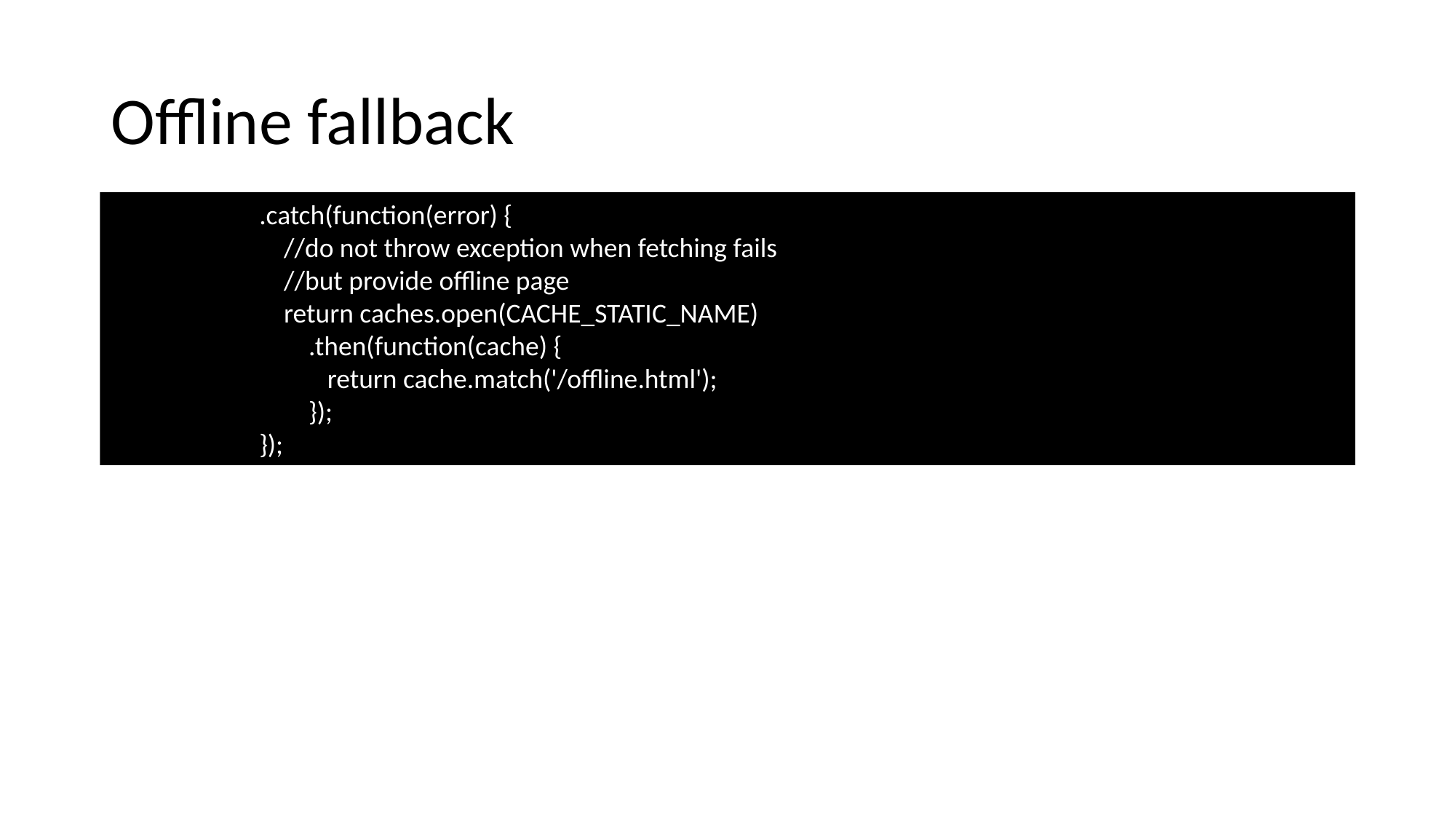

# Offline fallback
                        .catch(function(error) {
                            //do not throw exception when fetching fails
                            //but provide offline page
                            return caches.open(CACHE_STATIC_NAME)
                                .then(function(cache) {
                                   return cache.match('/offline.html');
                                });
                        });